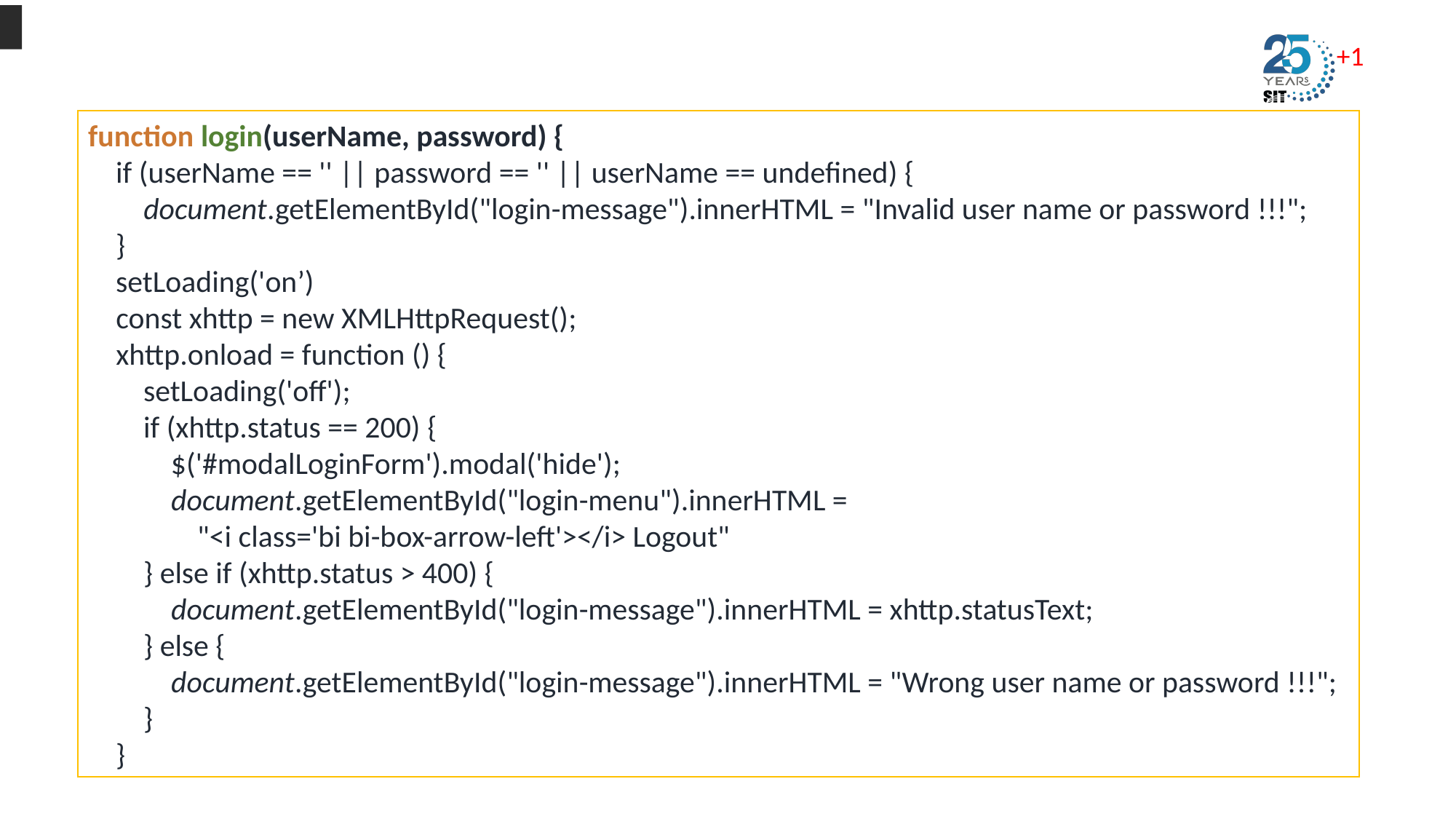

function login(userName, password) {
    if (userName == '' || password == '' || userName == undefined) {
        document.getElementById("login-message").innerHTML = "Invalid user name or password !!!";
    }
    setLoading('on’)
    const xhttp = new XMLHttpRequest();
    xhttp.onload = function () {
        setLoading('off');
        if (xhttp.status == 200) {
            $('#modalLoginForm').modal('hide');
            document.getElementById("login-menu").innerHTML =
	"<i class='bi bi-box-arrow-left'></i> Logout"
        } else if (xhttp.status > 400) {
            document.getElementById("login-message").innerHTML = xhttp.statusText;
        } else {
            document.getElementById("login-message").innerHTML = "Wrong user name or password !!!";
        }
    }